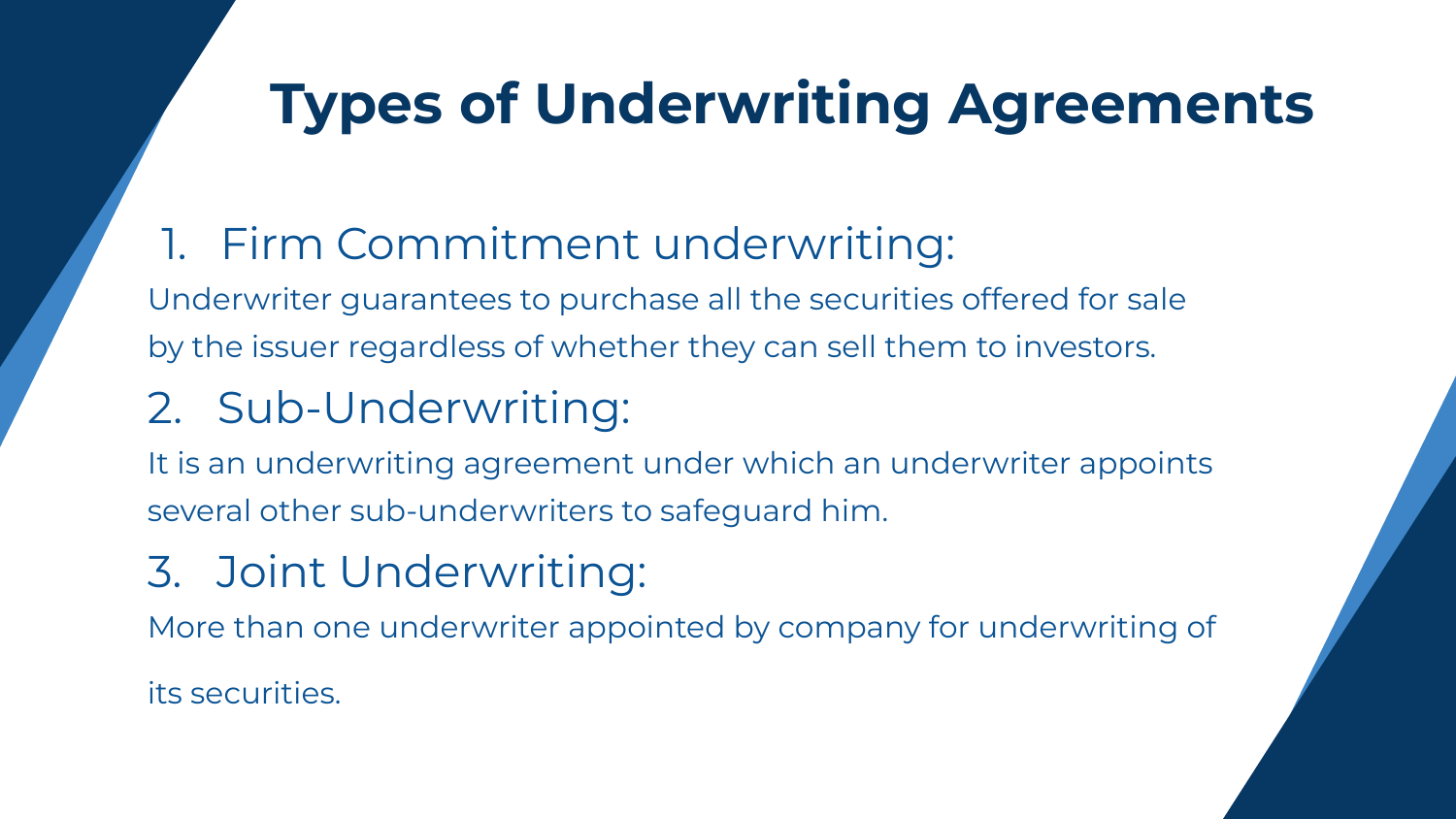

# Types of Underwriting Agreements
Firm Commitment underwriting:
Underwriter guarantees to purchase all the securities offered for sale by the issuer regardless of whether they can sell them to investors.
2.   Sub-Underwriting:
It is an underwriting agreement under which an underwriter appoints several other sub-underwriters to safeguard him.
3.   Joint Underwriting:
More than one underwriter appointed by company for underwriting of its securities.